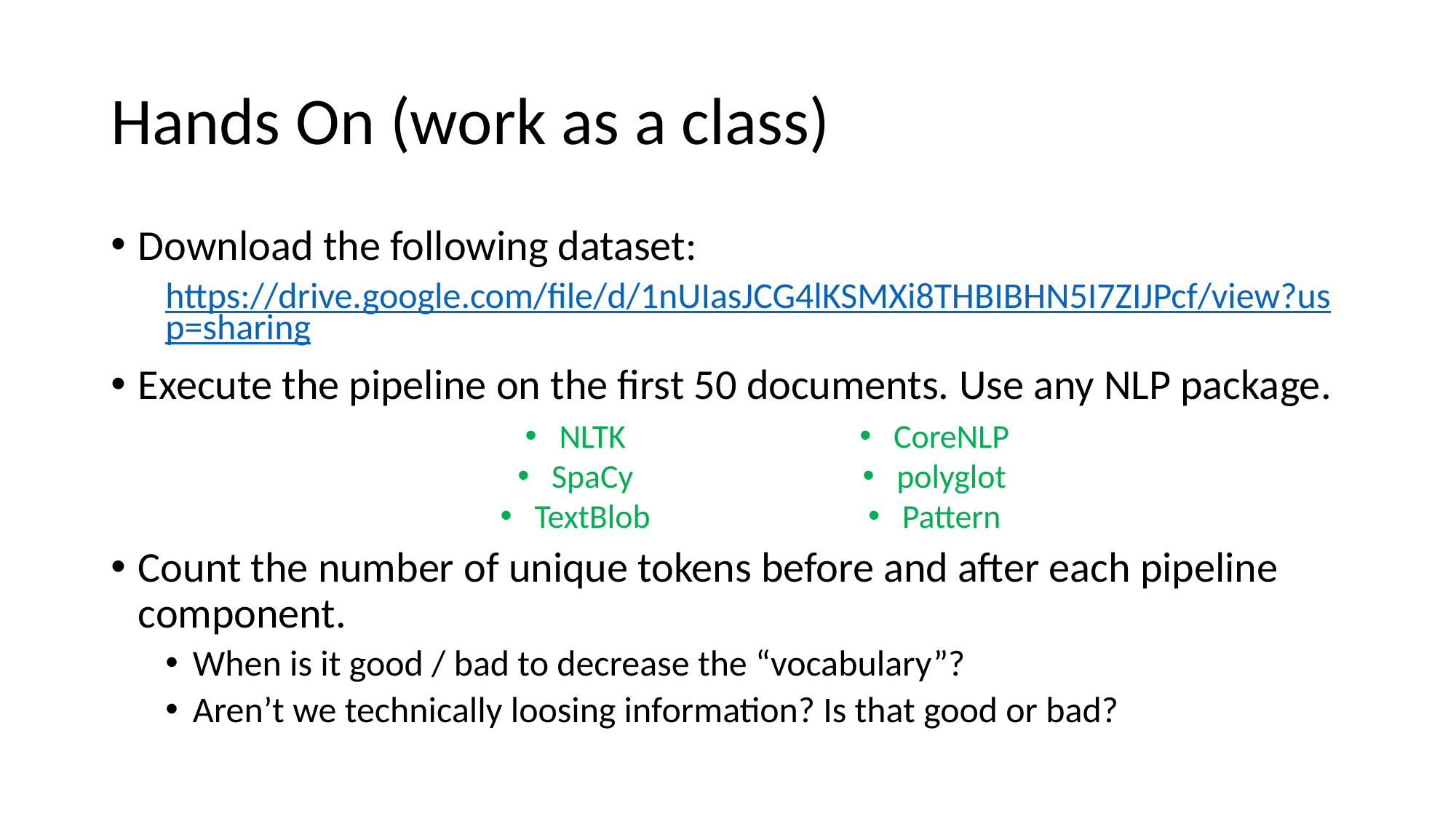

# Hands On (work as a class)
Download the following dataset:
https://drive.google.com/file/d/1nUIasJCG4lKSMXi8THBIBHN5I7ZIJPcf/view?usp=sharing
Execute the pipeline on the first 50 documents. Use any NLP package.

Count the number of unique tokens before and after each pipeline component.
When is it good / bad to decrease the “vocabulary”?
Aren’t we technically loosing information? Is that good or bad?

NLTK
SpaCy
TextBlob

CoreNLP
polyglot
Pattern